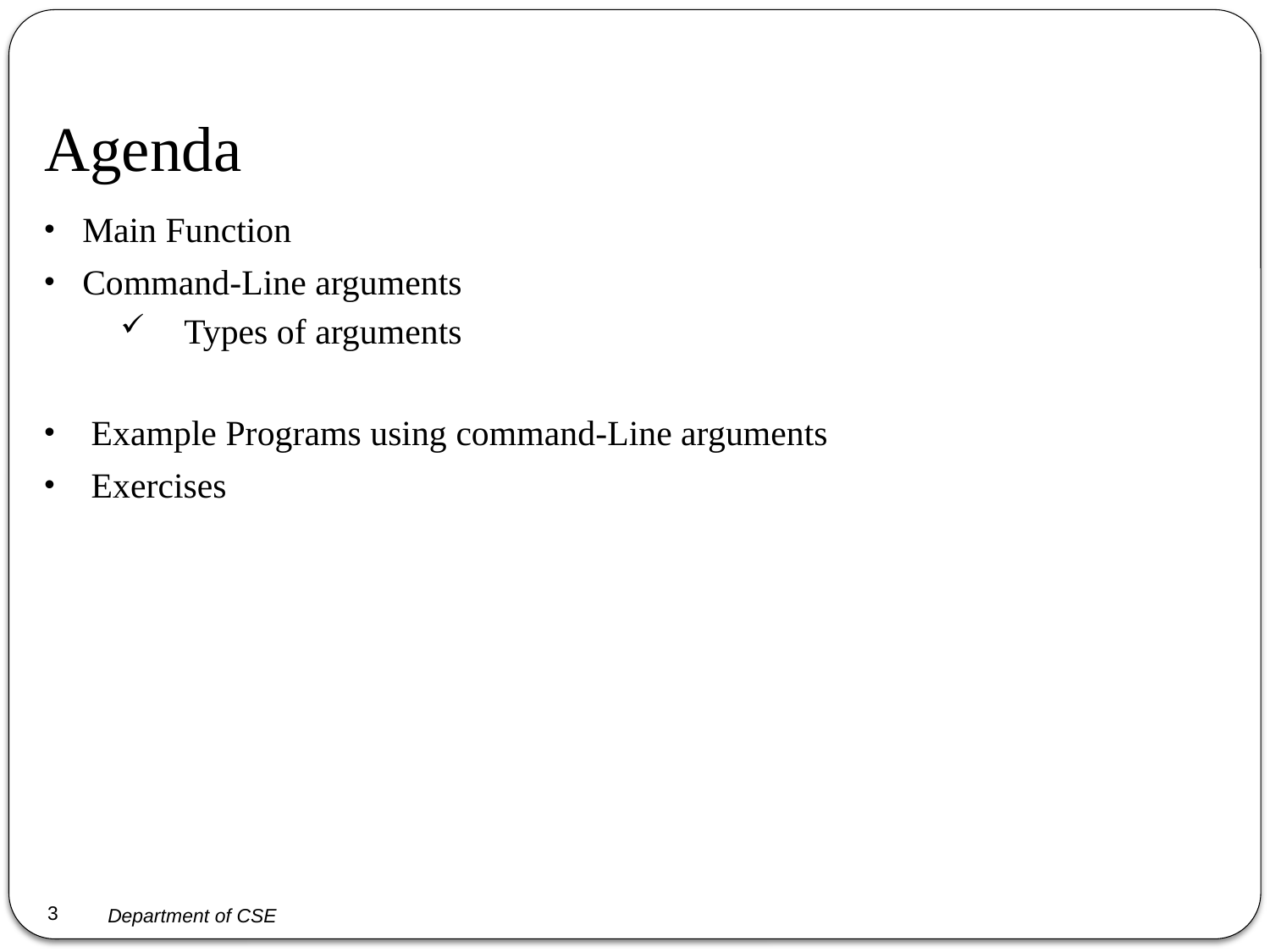

# Agenda
Main Function
Command-Line arguments
Types of arguments

 Example Programs using command-Line arguments
 Exercises
3
Department of CSE